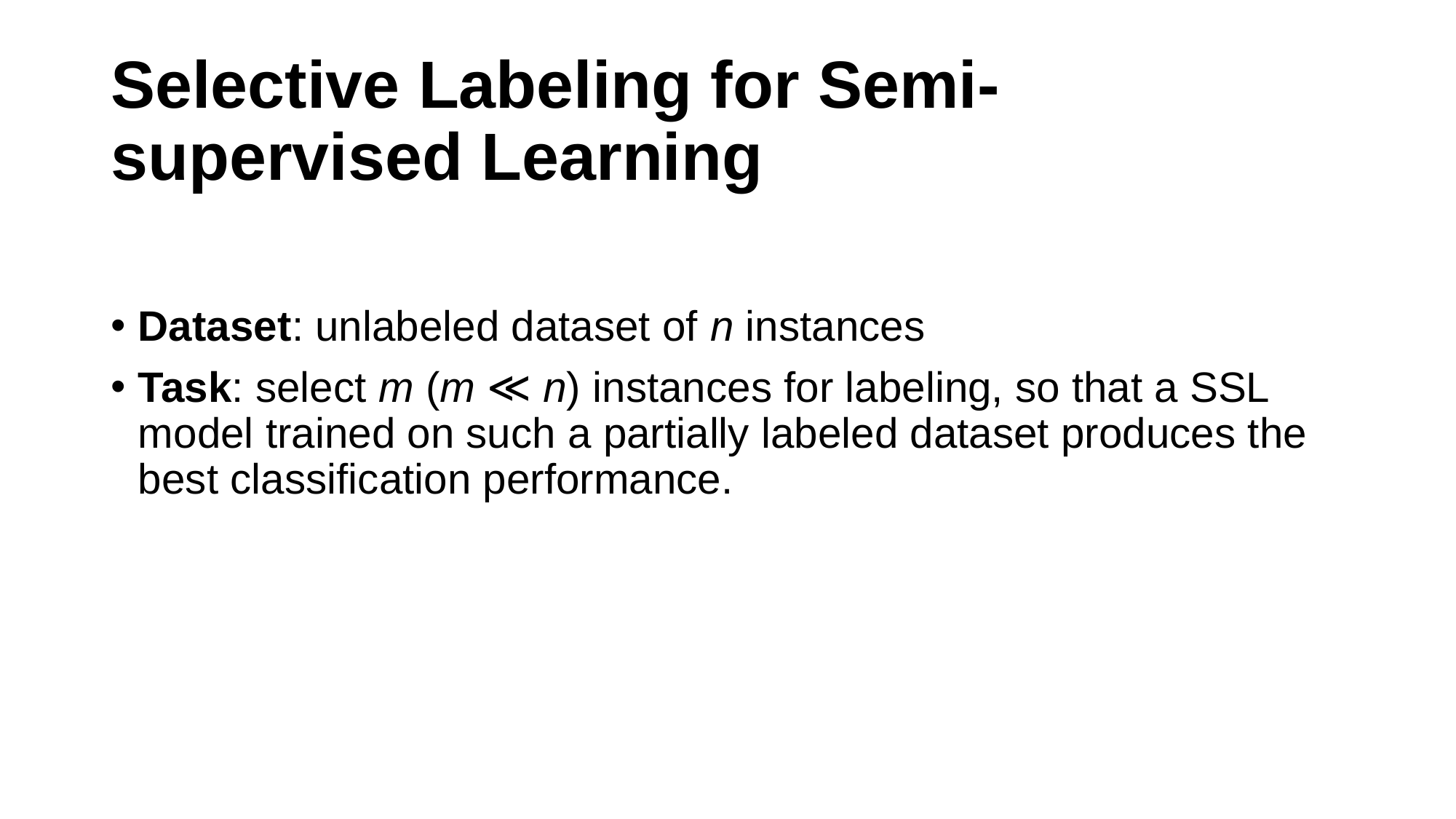

# Selective Labeling for Semi-supervised Learning
Dataset: unlabeled dataset of n instances
Task: select m (m ≪ n) instances for labeling, so that a SSL model trained on such a partially labeled dataset produces the best classification performance.